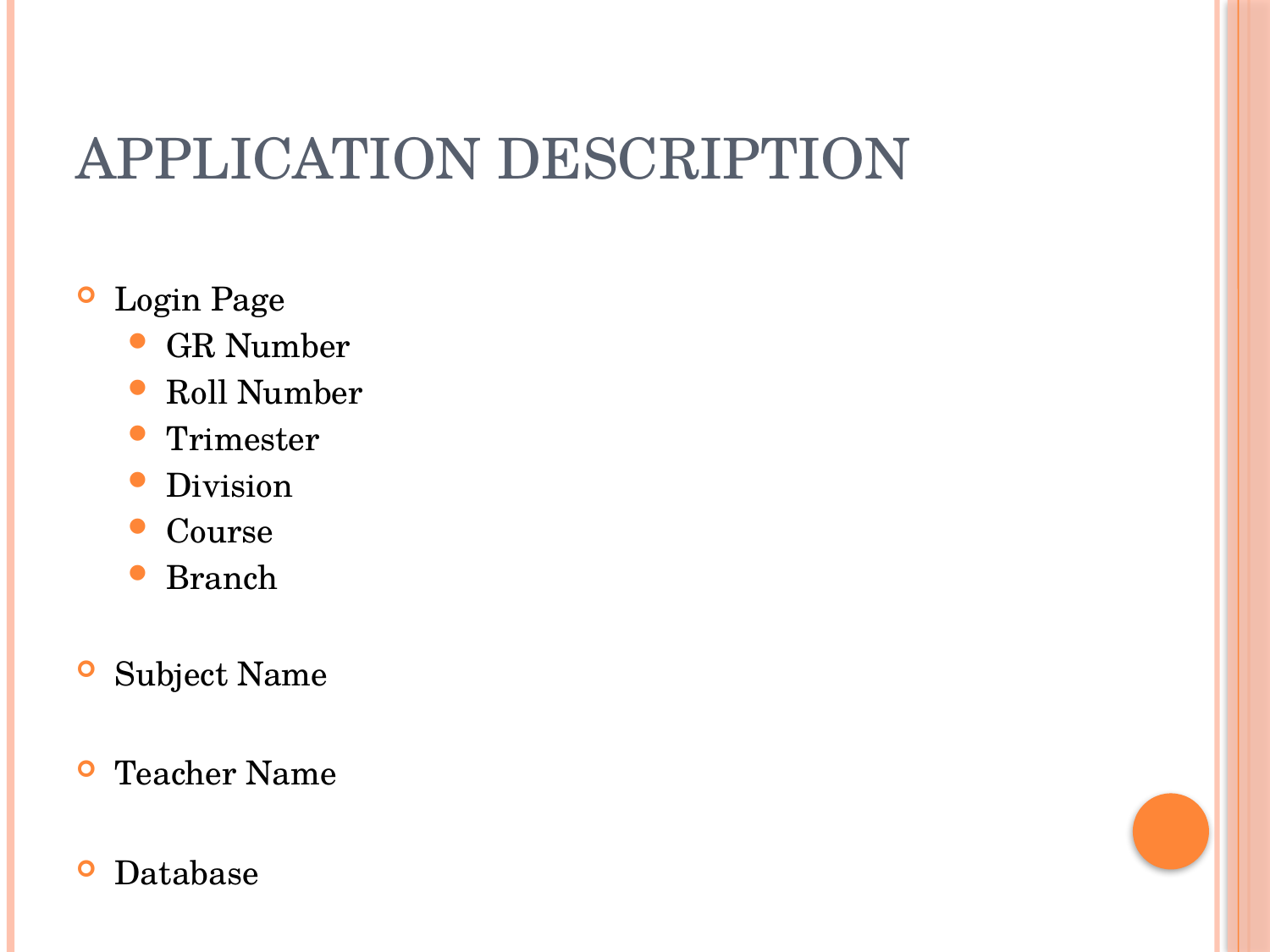

# Application Description

Login Page
GR Number
Roll Number
Trimester
Division
Course
Branch

Subject Name

Teacher Name

Database